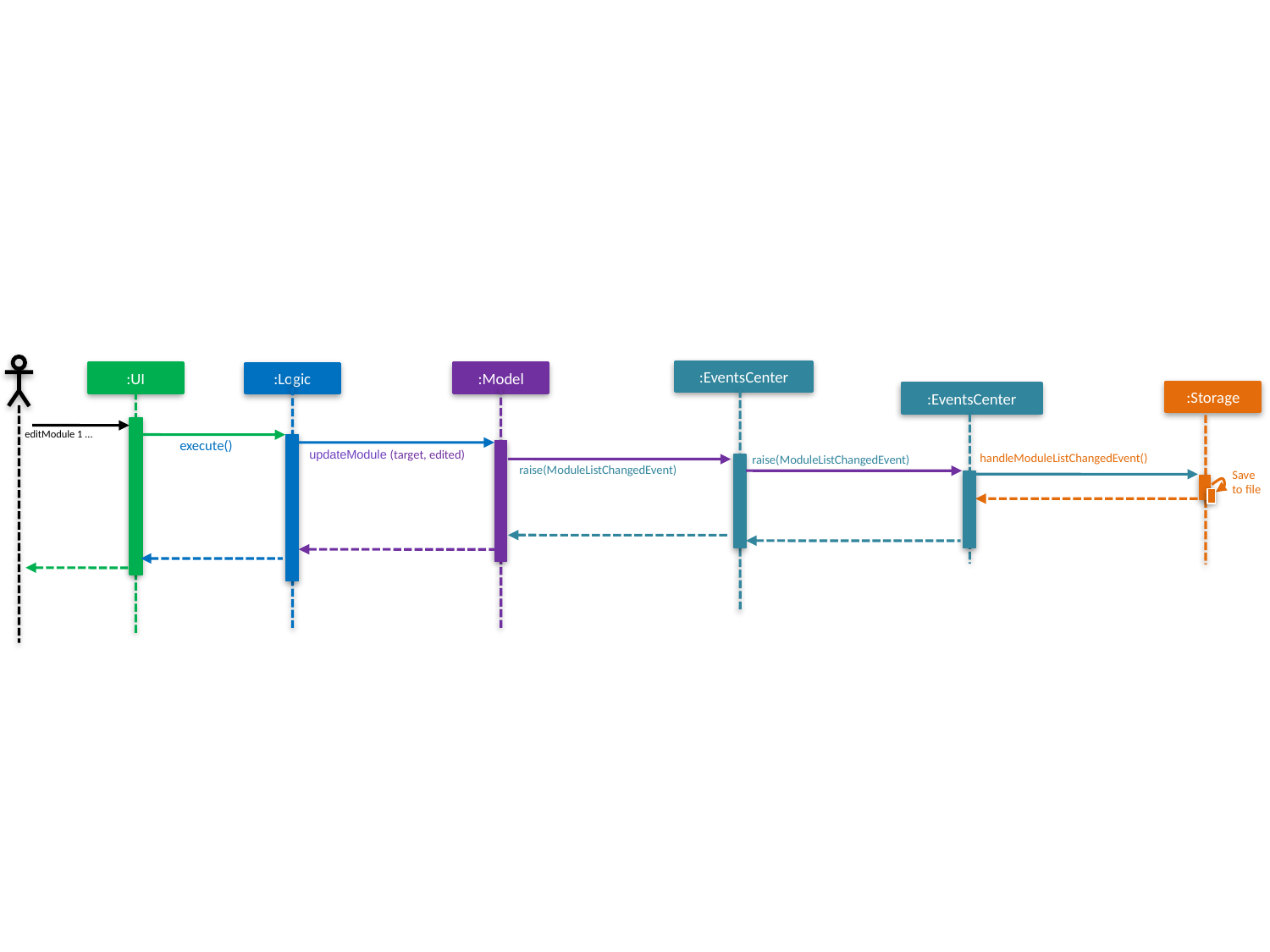

:EventsCenter
:UI
:Model
:Logic

:Storage
:EventsCenter

editModule 1 ...

execute()

updateModule (target, edited)
handleModuleListChangedEvent()
raise(ModuleListChangedEvent)

raise(ModuleListChangedEvent)
Save
to file